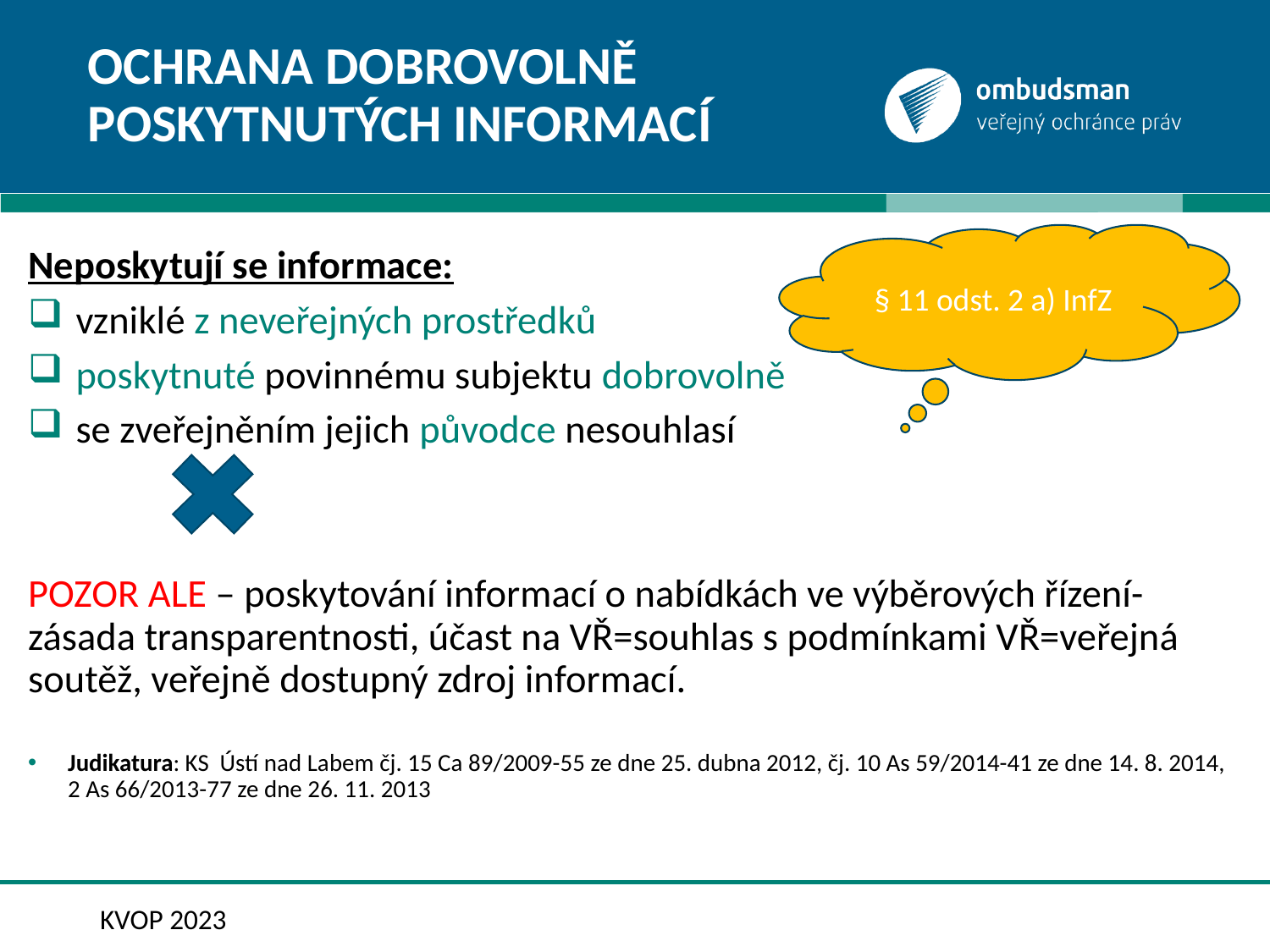

# Ochrana dobrovolně Poskytnutých informací
§ 11 odst. 2 a) InfZ
Neposkytují se informace:
vzniklé z neveřejných prostředků
poskytnuté povinnému subjektu dobrovolně
se zveřejněním jejich původce nesouhlasí

POZOR ALE – poskytování informací o nabídkách ve výběrových řízení- zásada transparentnosti, účast na VŘ=souhlas s podmínkami VŘ=veřejná soutěž, veřejně dostupný zdroj informací.

Judikatura: KS  Ústí nad Labem čj. 15 Ca 89/2009-55 ze dne 25. dubna 2012, čj. 10 As 59/2014-41 ze dne 14. 8. 2014, 2 As 66/2013-77 ze dne 26. 11. 2013

KVOP 2023